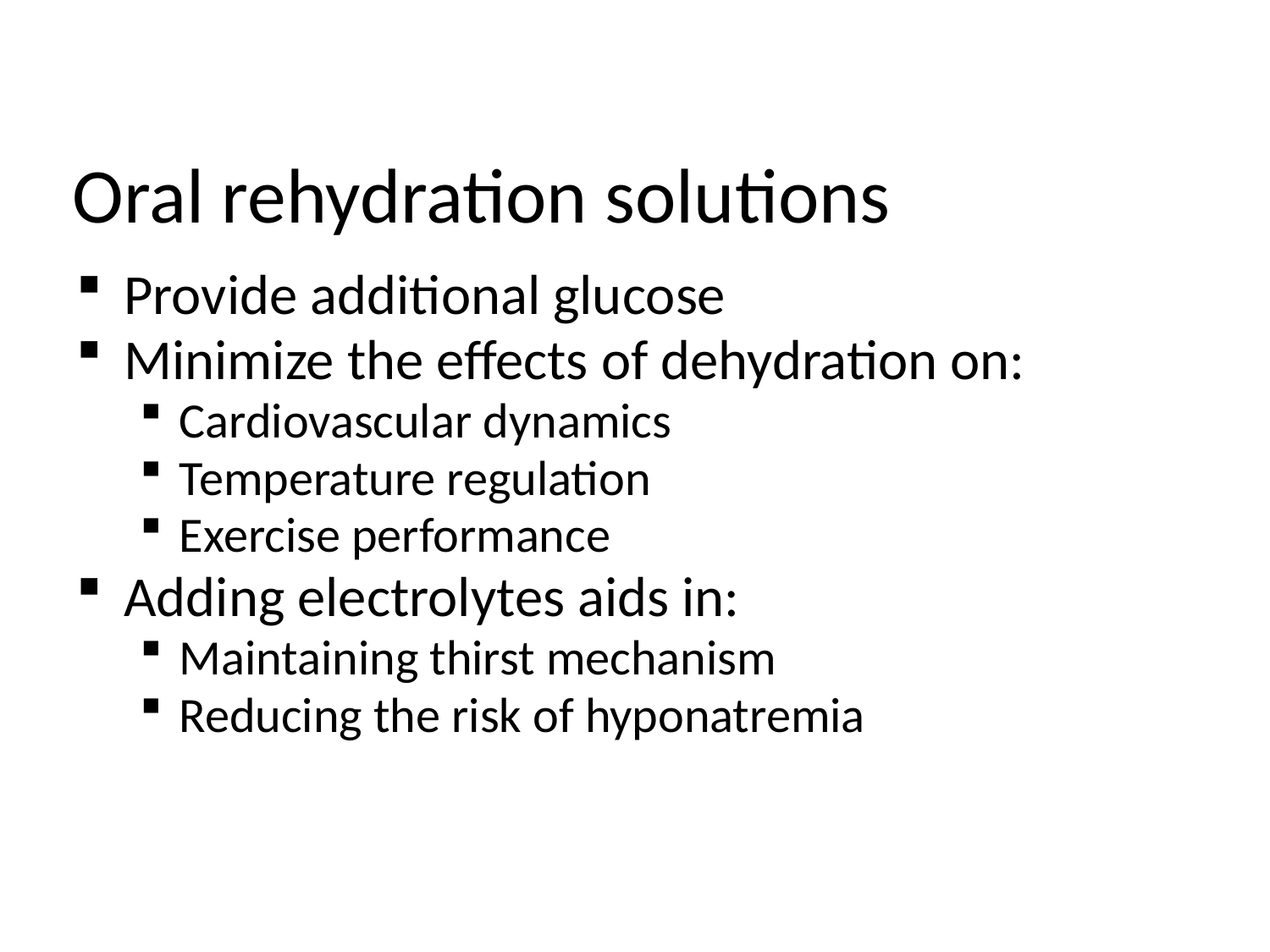

# Oral rehydration solutions
Provide additional glucose
Minimize the effects of dehydration on:
Cardiovascular dynamics
Temperature regulation
Exercise performance
Adding electrolytes aids in:
Maintaining thirst mechanism
Reducing the risk of hyponatremia